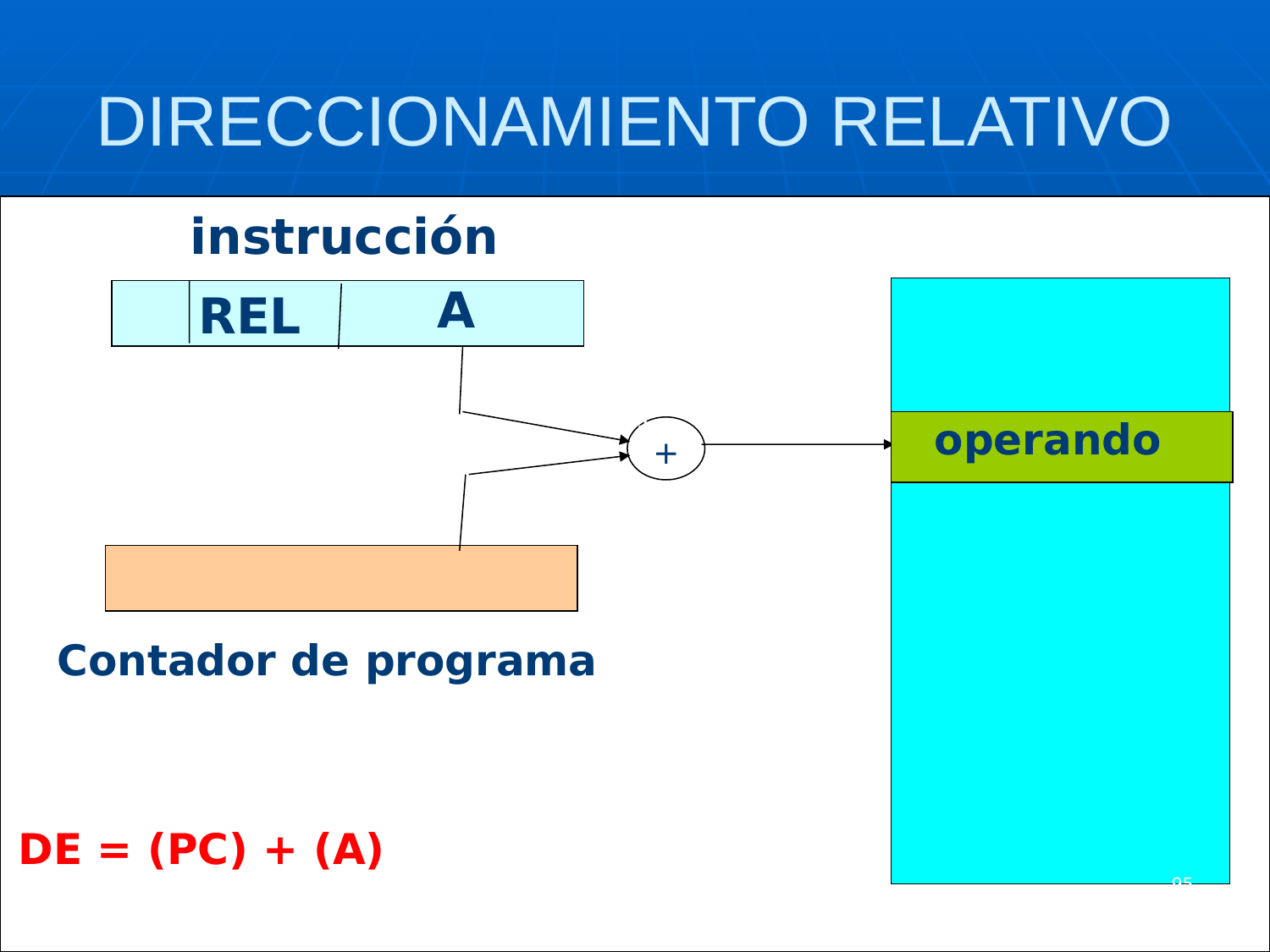

# DIRECCIONAMIENTO RELATIVO

instrucción
A
REL

+
operando

+

Contador de programa
DE = (PC) + (A)
95